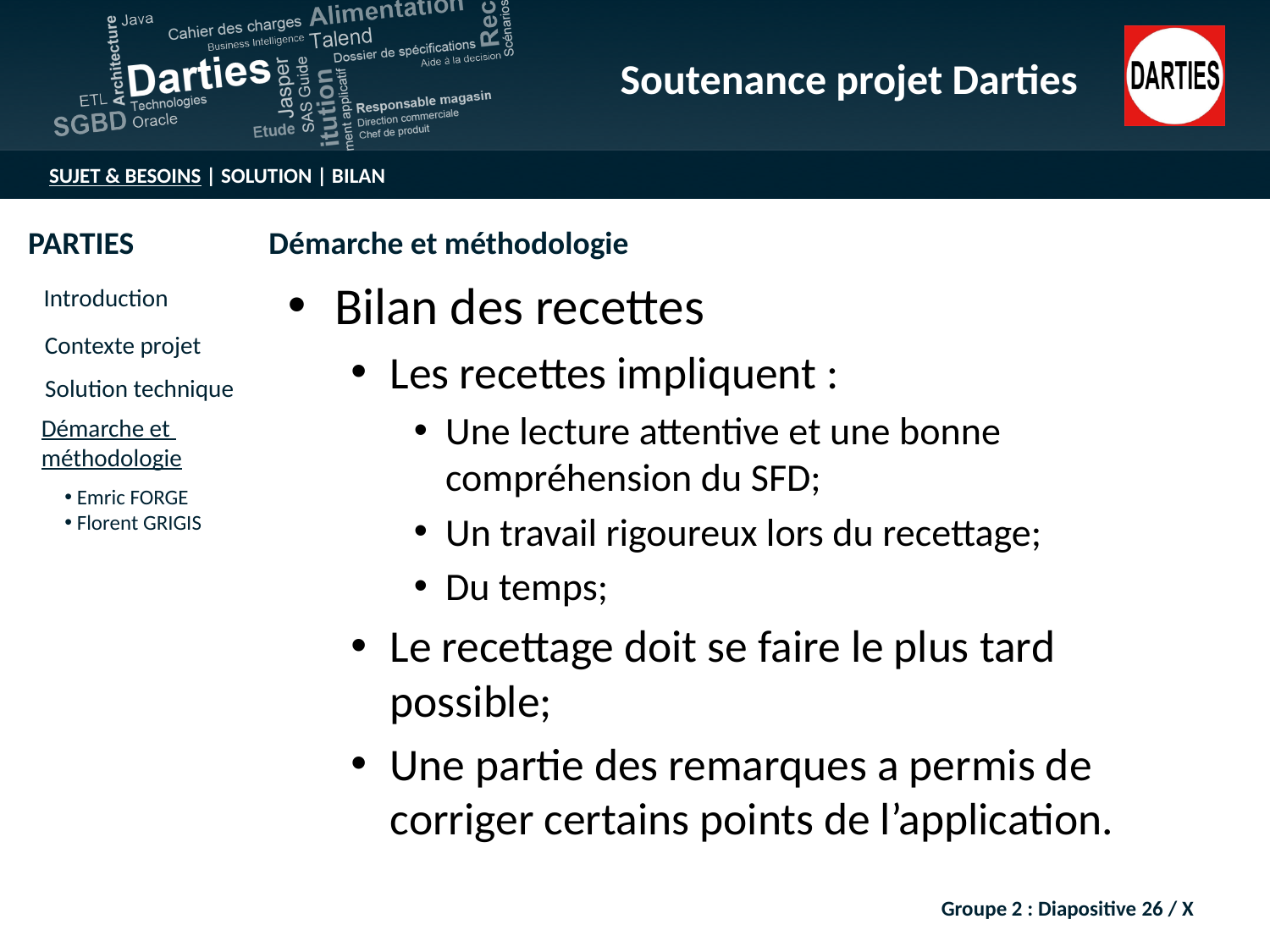

Bilan des recettes
Les recettes impliquent :
Une lecture attentive et une bonne compréhension du SFD;
Un travail rigoureux lors du recettage;
Du temps;
Le recettage doit se faire le plus tard possible;
Une partie des remarques a permis de corriger certains points de l’application.

Groupe 2 : Diapositive 26 / X